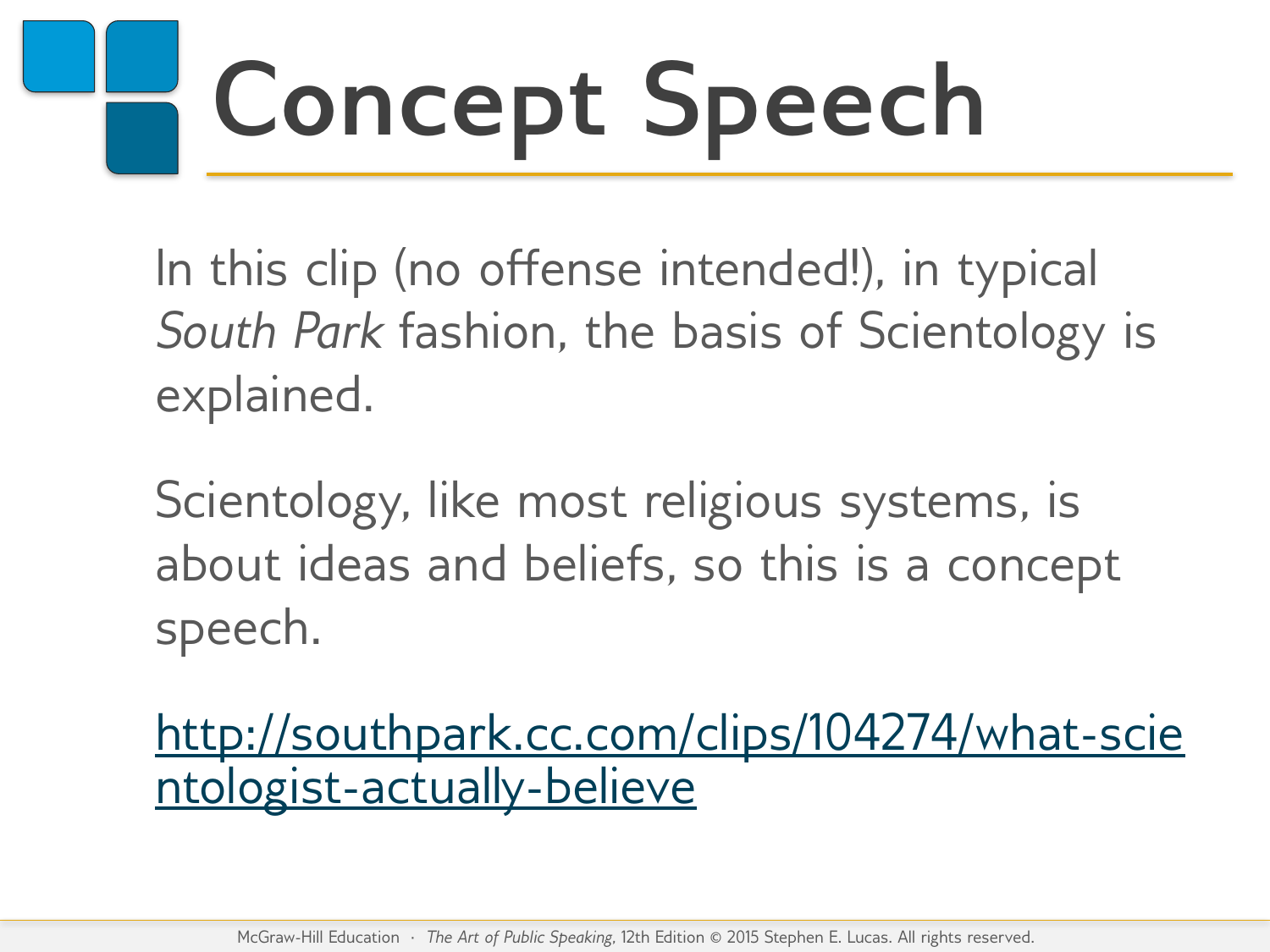

# Concept Speech
In this clip (no offense intended!), in typical South Park fashion, the basis of Scientology is explained.
Scientology, like most religious systems, is about ideas and beliefs, so this is a concept speech.
http://southpark.cc.com/clips/104274/what-scientologist-actually-believe